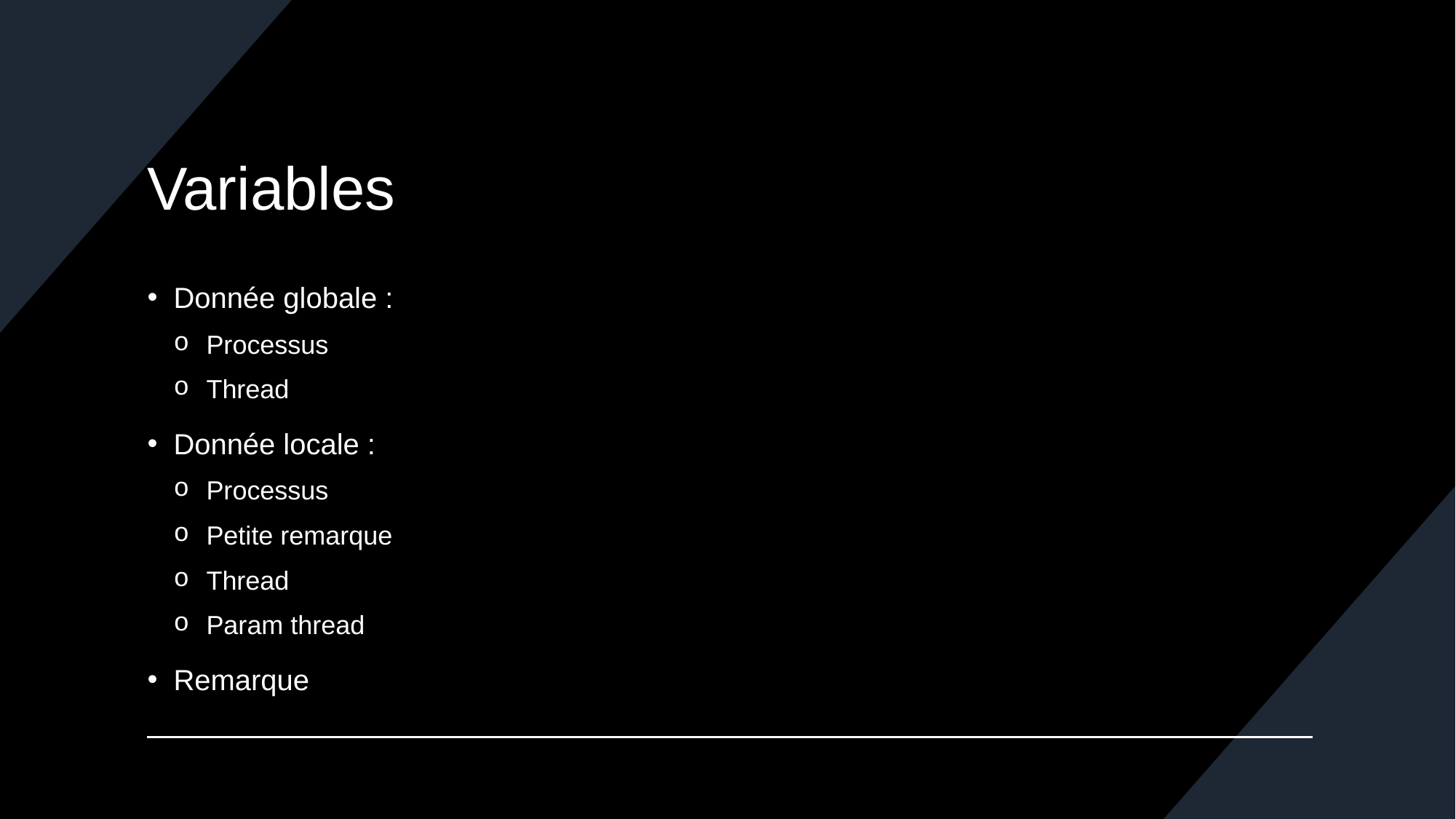

# Variables
Donnée globale :
Processus
Thread
Donnée locale :
Processus
Petite remarque
Thread
Param thread
Remarque